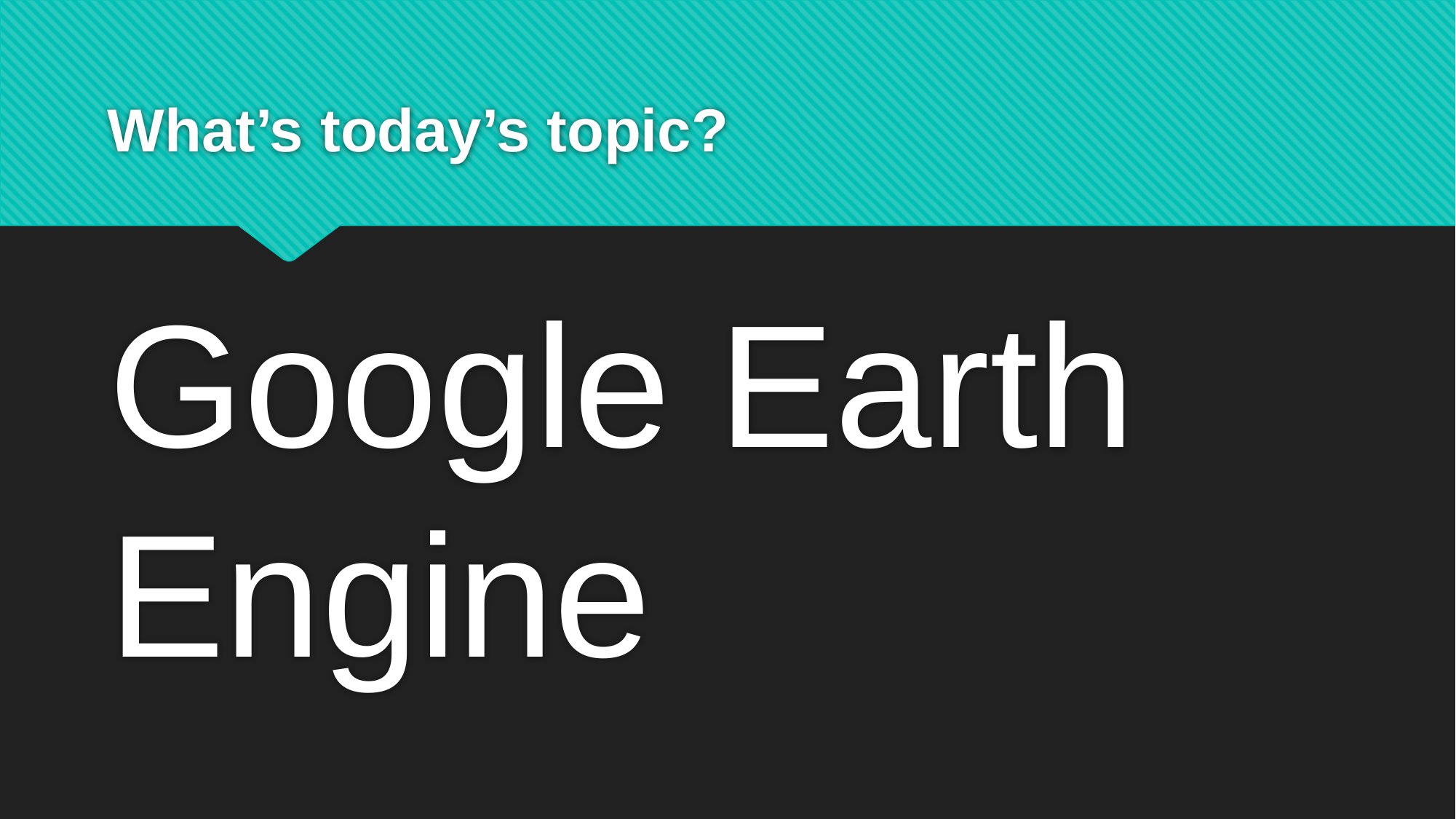

# What’s today’s topic?
Google Earth Engine